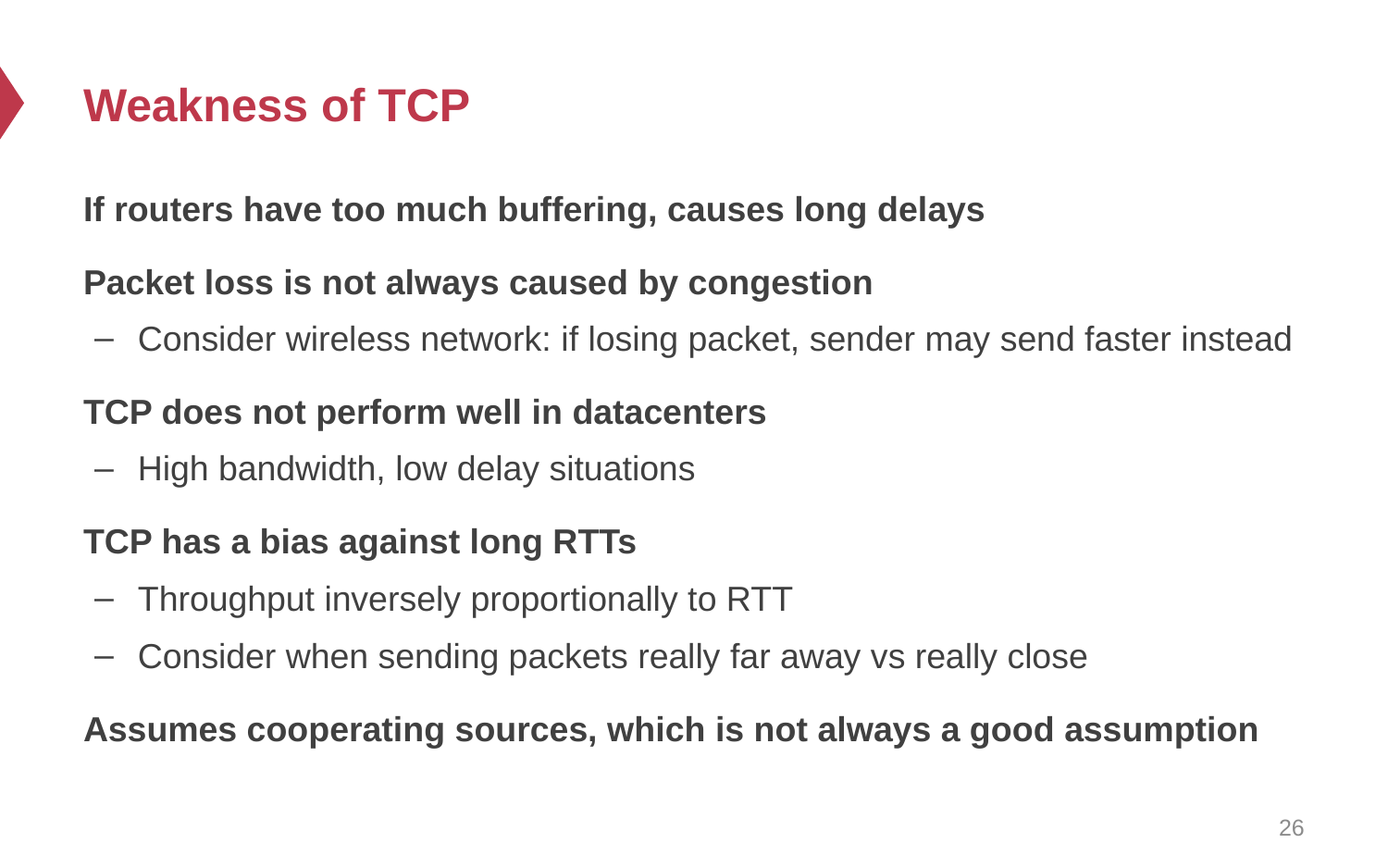

# Weakness of TCP
If routers have too much buffering, causes long delays
Packet loss is not always caused by congestion
Consider wireless network: if losing packet, sender may send faster instead
TCP does not perform well in datacenters
High bandwidth, low delay situations
TCP has a bias against long RTTs
Throughput inversely proportionally to RTT
Consider when sending packets really far away vs really close
Assumes cooperating sources, which is not always a good assumption
26